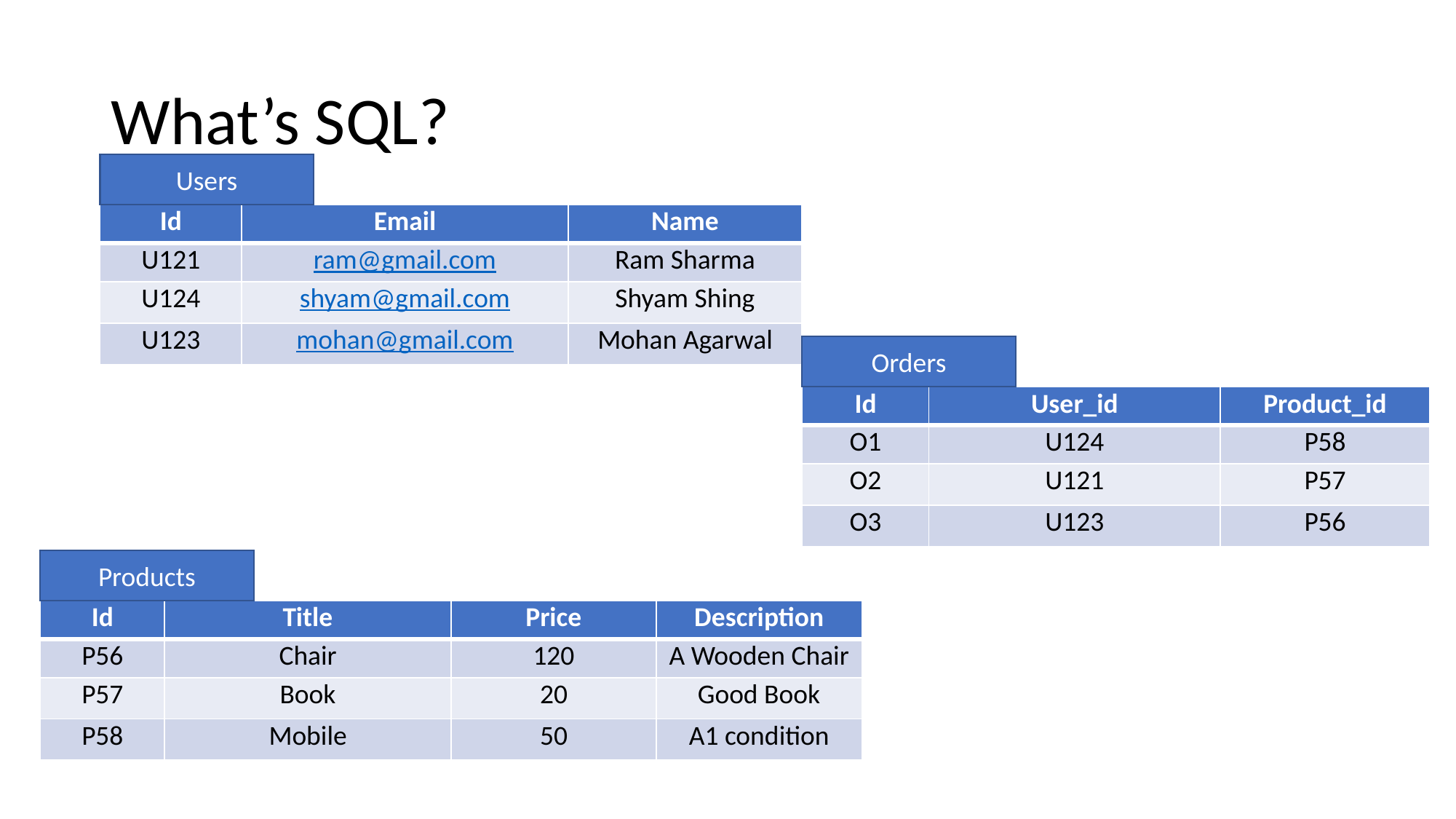

# What’s SQL?
Users
| Id | Email | Name |
| --- | --- | --- |
| U121 | ram@gmail.com | Ram Sharma |
| U124 | shyam@gmail.com | Shyam Shing |
| U123 | mohan@gmail.com | Mohan Agarwal |
Orders
| Id | User\_id | Product\_id |
| --- | --- | --- |
| O1 | U124 | P58 |
| O2 | U121 | P57 |
| O3 | U123 | P56 |
Products
| Id | Title | Price | Description |
| --- | --- | --- | --- |
| P56 | Chair | 120 | A Wooden Chair |
| P57 | Book | 20 | Good Book |
| P58 | Mobile | 50 | A1 condition |